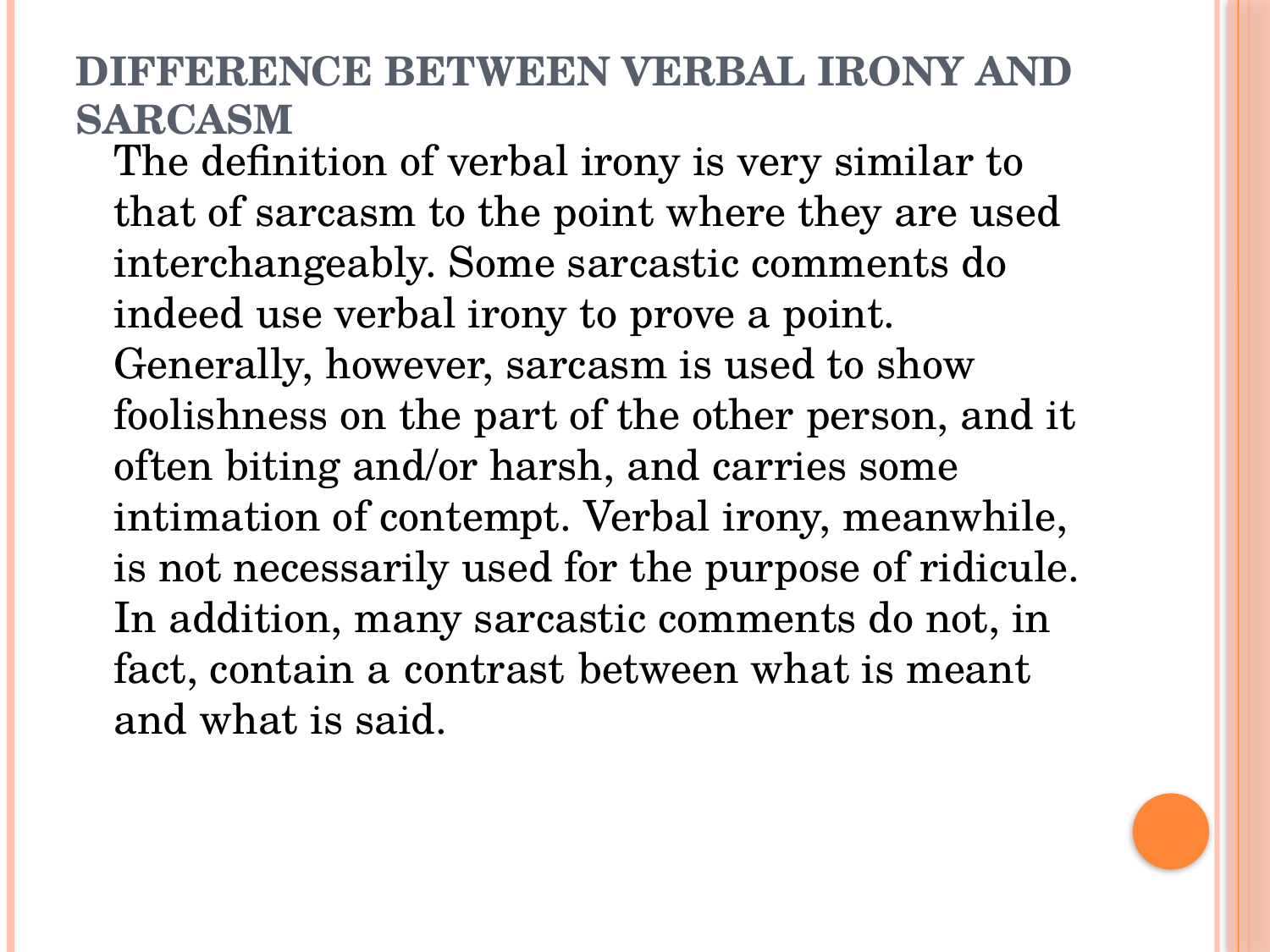

# Difference Between Verbal Irony and Sarcasm
	The definition of verbal irony is very similar to that of sarcasm to the point where they are used interchangeably. Some sarcastic comments do indeed use verbal irony to prove a point. Generally, however, sarcasm is used to show foolishness on the part of the other person, and it often biting and/or harsh, and carries some intimation of contempt. Verbal irony, meanwhile, is not necessarily used for the purpose of ridicule. In addition, many sarcastic comments do not, in fact, contain a contrast between what is meant and what is said.